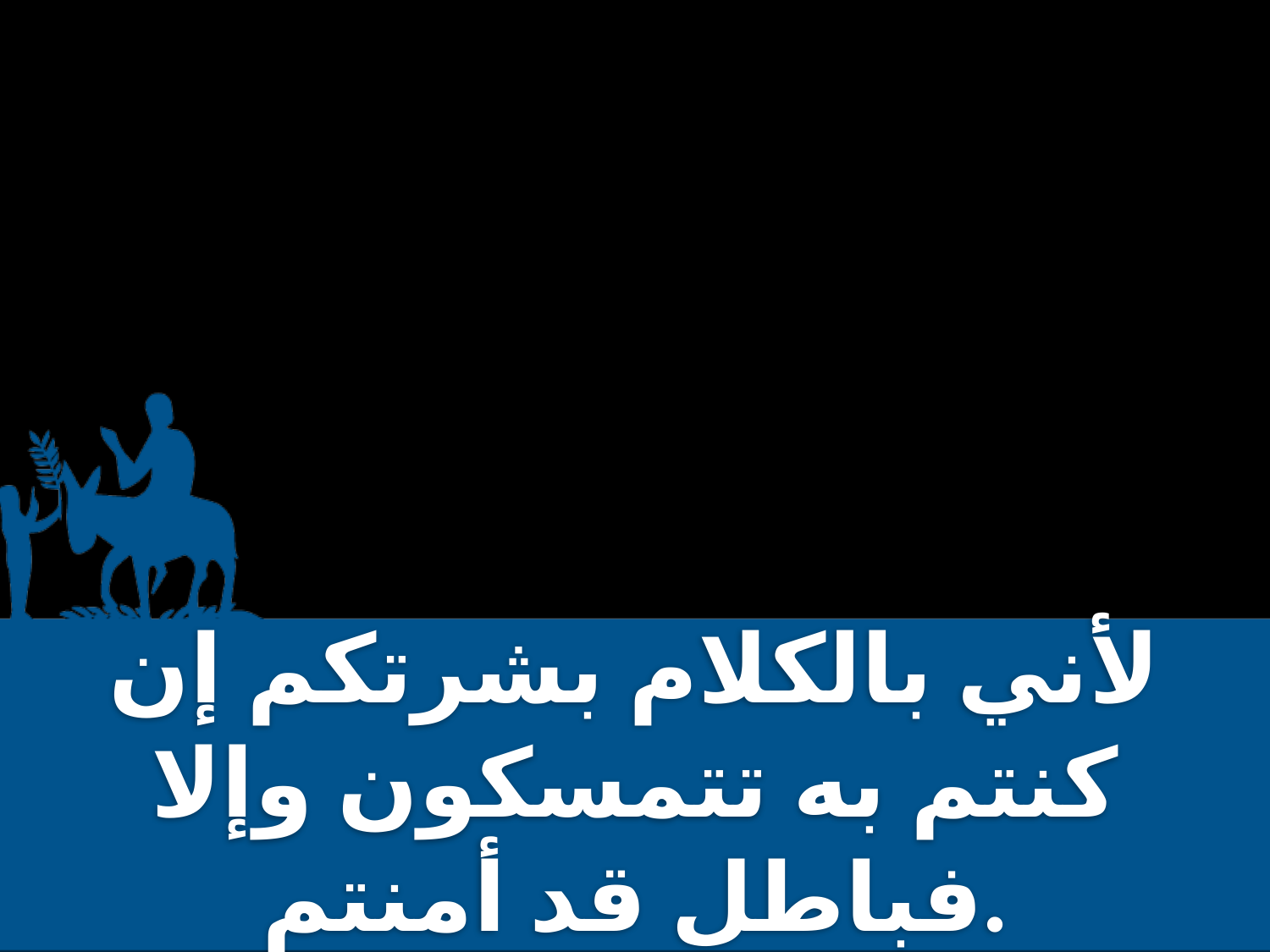

لأني بالكلام بشرتكم إن كنتم به تتمسكون وإلا فباطل قد أمنتم.